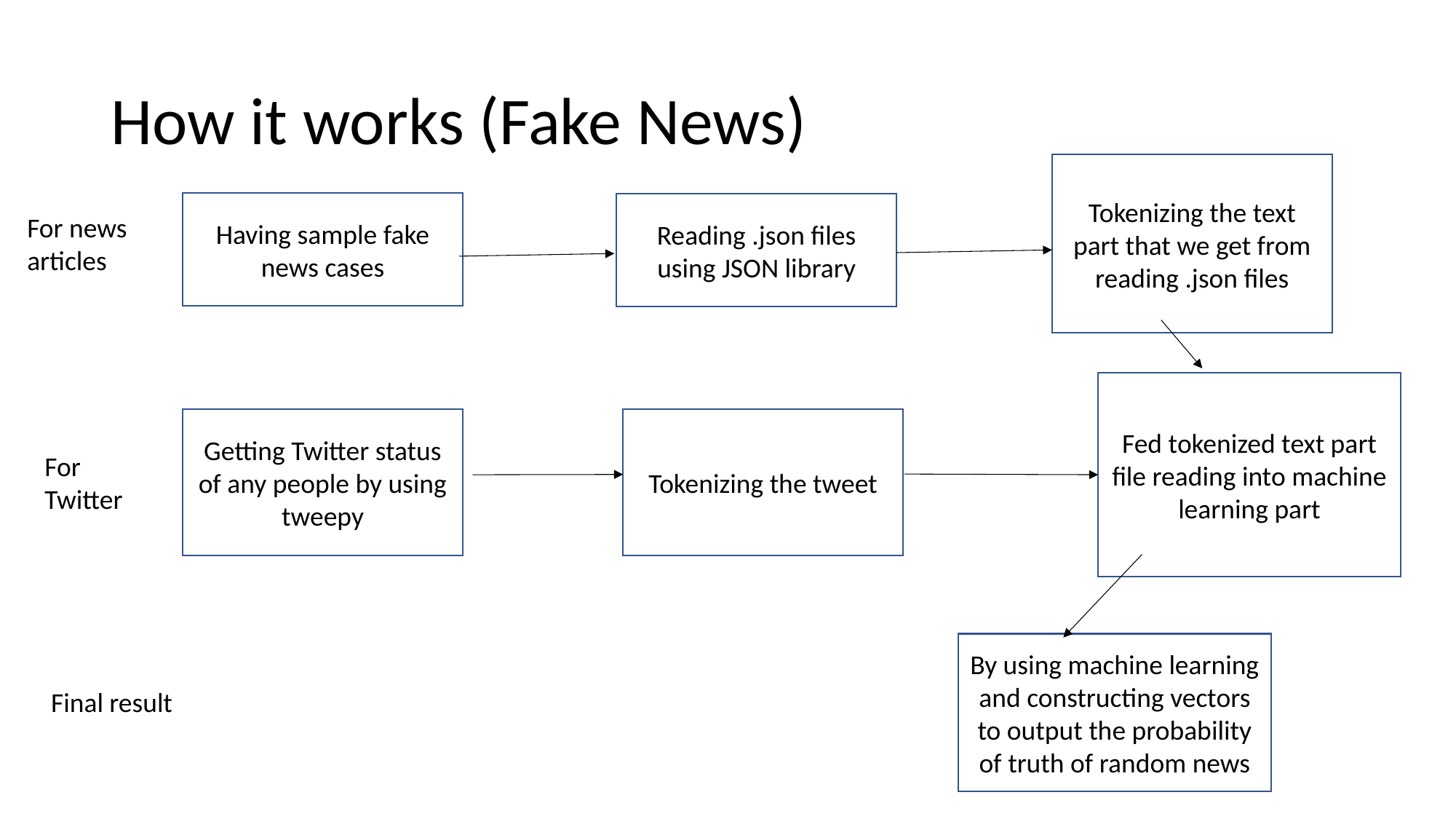

# How it works (Fake News)
Tokenizing the text part that we get from reading .json files
Having sample fake news cases
Reading .json files using JSON library
For news articles
Fed tokenized text part file reading into machine learning part
Getting Twitter status of any people by using tweepy
Tokenizing the tweet
For Twitter
By using machine learning and constructing vectors to output the probability of truth of random news
Final result